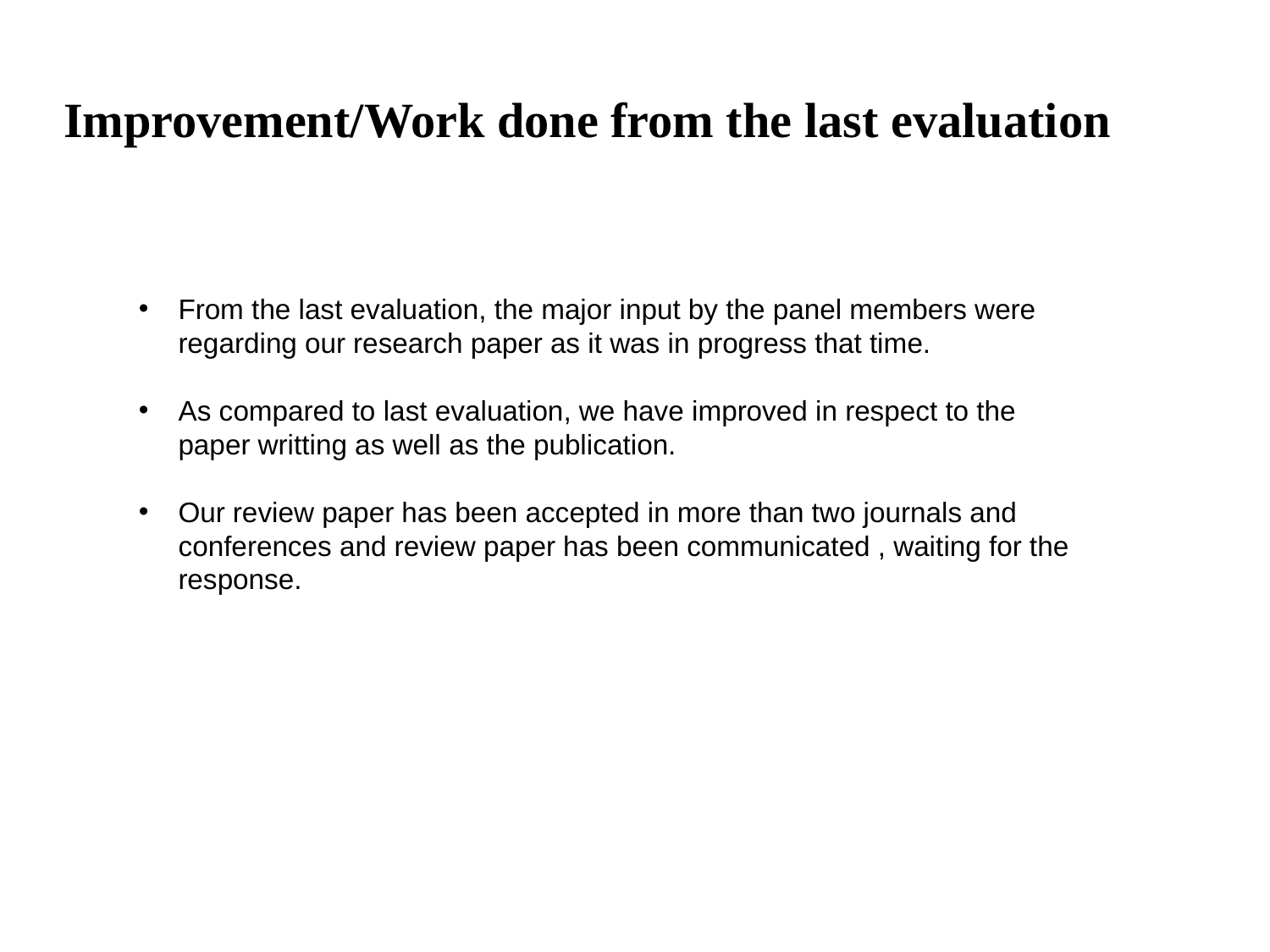

# Improvement/Work done from the last evaluation

From the last evaluation, the major input by the panel members were regarding our research paper as it was in progress that time.

As compared to last evaluation, we have improved in respect to the paper writting as well as the publication.

Our review paper has been accepted in more than two journals and conferences and review paper has been communicated , waiting for the response.